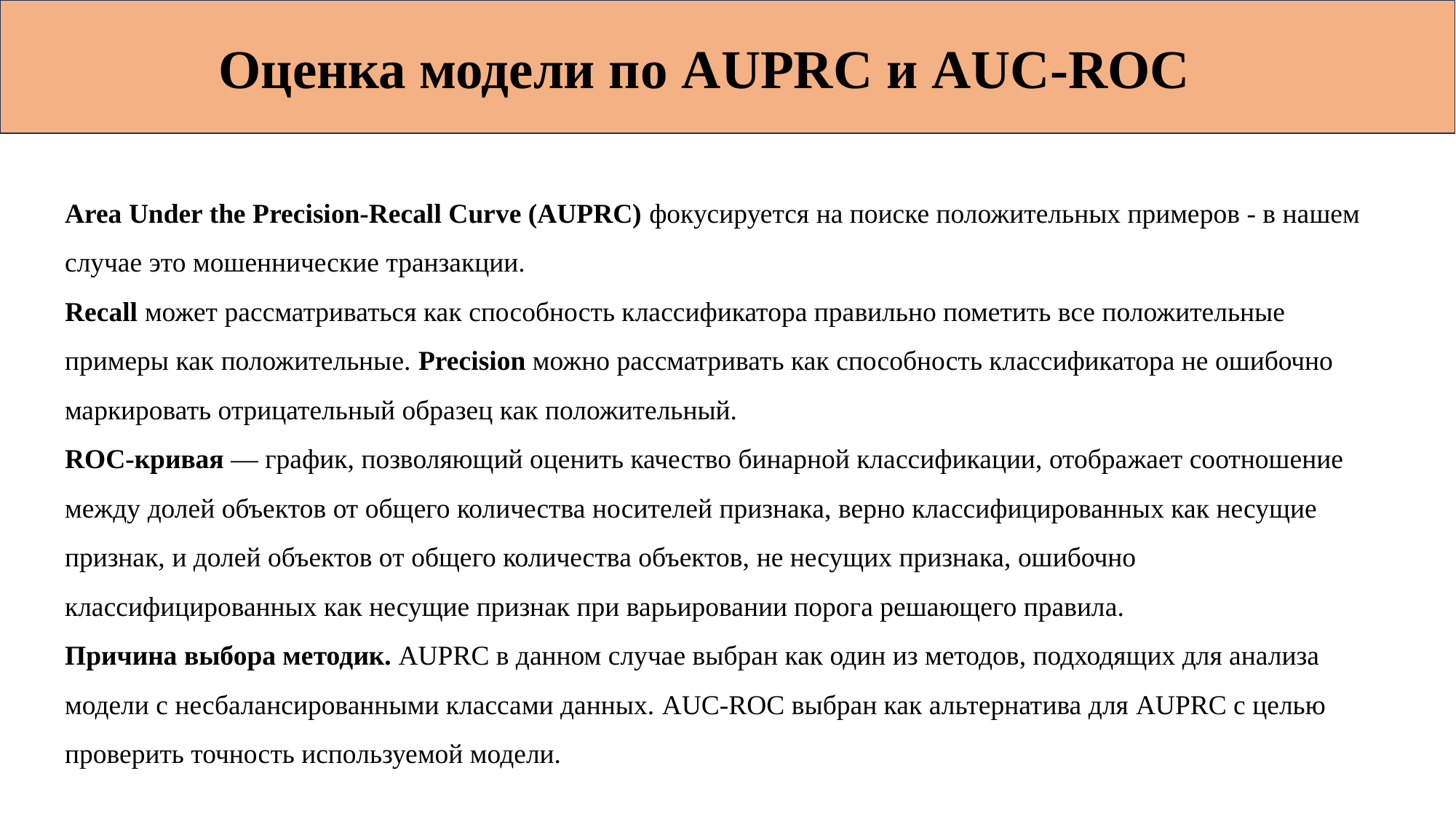

Оценка модели по AUPRC и AUC-ROC
Area Under the Precision-Recall Curve (AUPRC) фокусируется на поиске положительных примеров - в нашем случае это мошеннические транзакции.
Recall может рассматриваться как способность классификатора правильно пометить все положительные примеры как положительные. Precision можно рассматривать как способность классификатора не ошибочно маркировать отрицательный образец как положительный.
ROC-кривая — график, позволяющий оценить качество бинарной классификации, отображает соотношение между долей объектов от общего количества носителей признака, верно классифицированных как несущие признак, и долей объектов от общего количества объектов, не несущих признака, ошибочно классифицированных как несущие признак при варьировании порога решающего правила.
Причина выбора методик. AUPRC в данном случае выбран как один из методов, подходящих для анализа модели с несбалансированными классами данных. AUC-ROC выбран как альтернатива для AUPRC с целью проверить точность используемой модели.